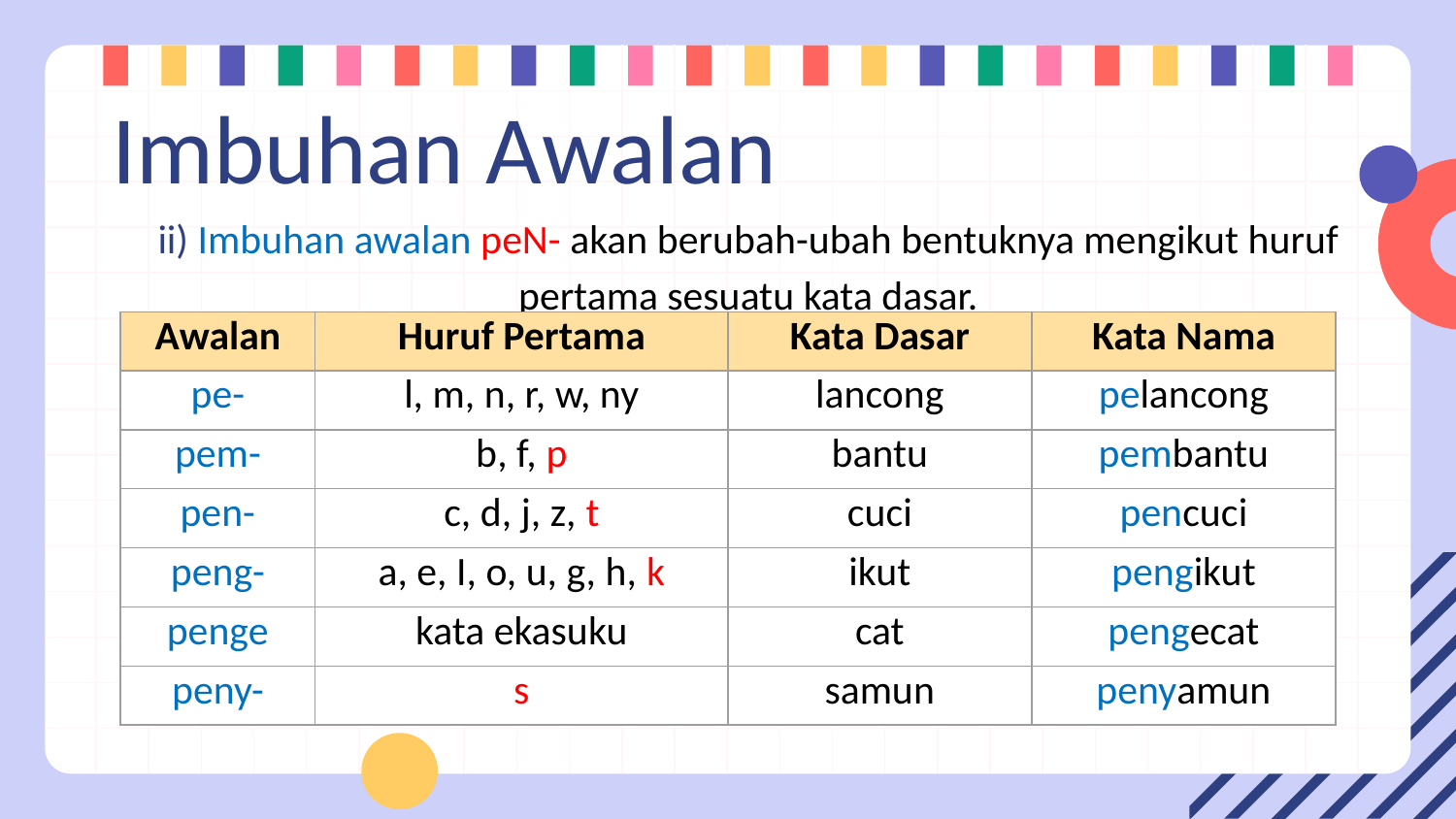

# Imbuhan Awalan

ii) Imbuhan awalan peN- akan berubah-ubah bentuknya mengikut huruf pertama sesuatu kata dasar.

| Awalan | Huruf Pertama | Kata Dasar | Kata Nama |
| --- | --- | --- | --- |
| pe- | l, m, n, r, w, ny | lancong | pelancong |
| pem- | b, f, p | bantu | pembantu |
| pen- | c, d, j, z, t | cuci | pencuci |
| peng- | a, e, I, o, u, g, h, k | ikut | pengikut |
| penge | kata ekasuku | cat | pengecat |
| peny- | s | samun | penyamun |